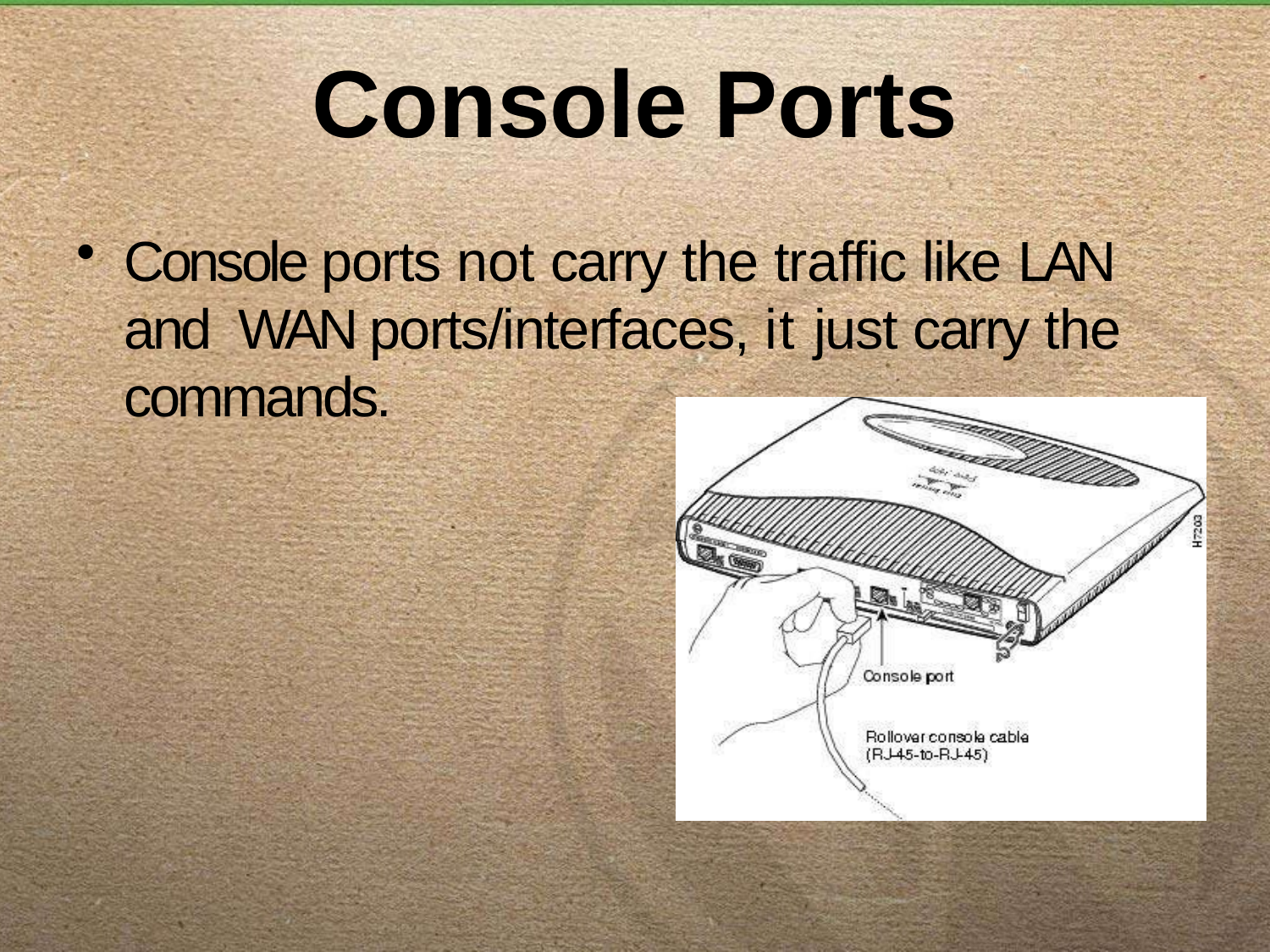

# Console Ports
Console ports not carry the traffic like LAN and  WAN ports/interfaces, it just carry the  commands.